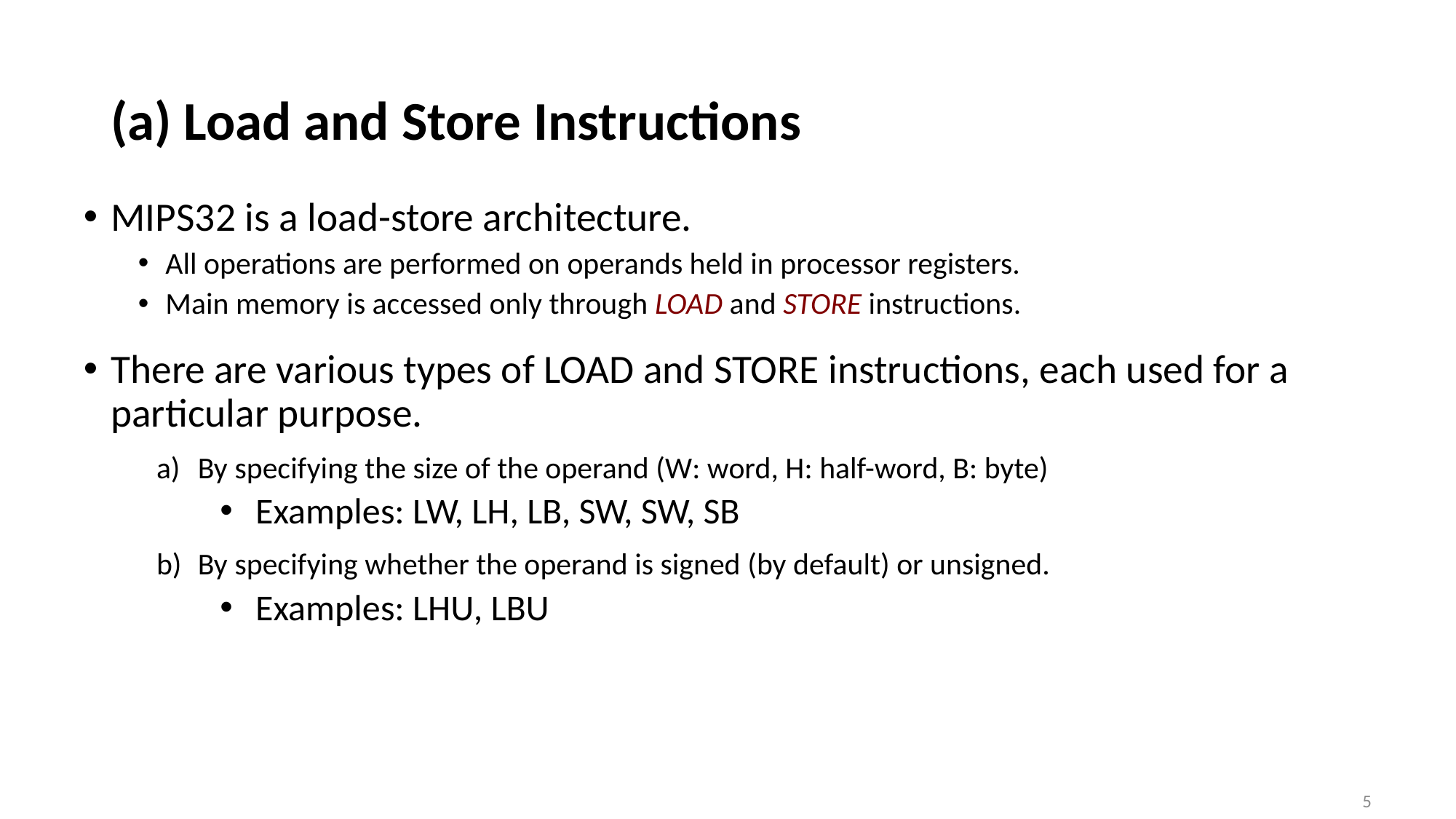

# (a) Load and Store Instructions
MIPS32 is a load-store architecture.
All operations are performed on operands held in processor registers.
Main memory is accessed only through LOAD and STORE instructions.
There are various types of LOAD and STORE instructions, each used for a particular purpose.
By specifying the size of the operand (W: word, H: half-word, B: byte)
Examples: LW, LH, LB, SW, SW, SB
By specifying whether the operand is signed (by default) or unsigned.
Examples: LHU, LBU
5